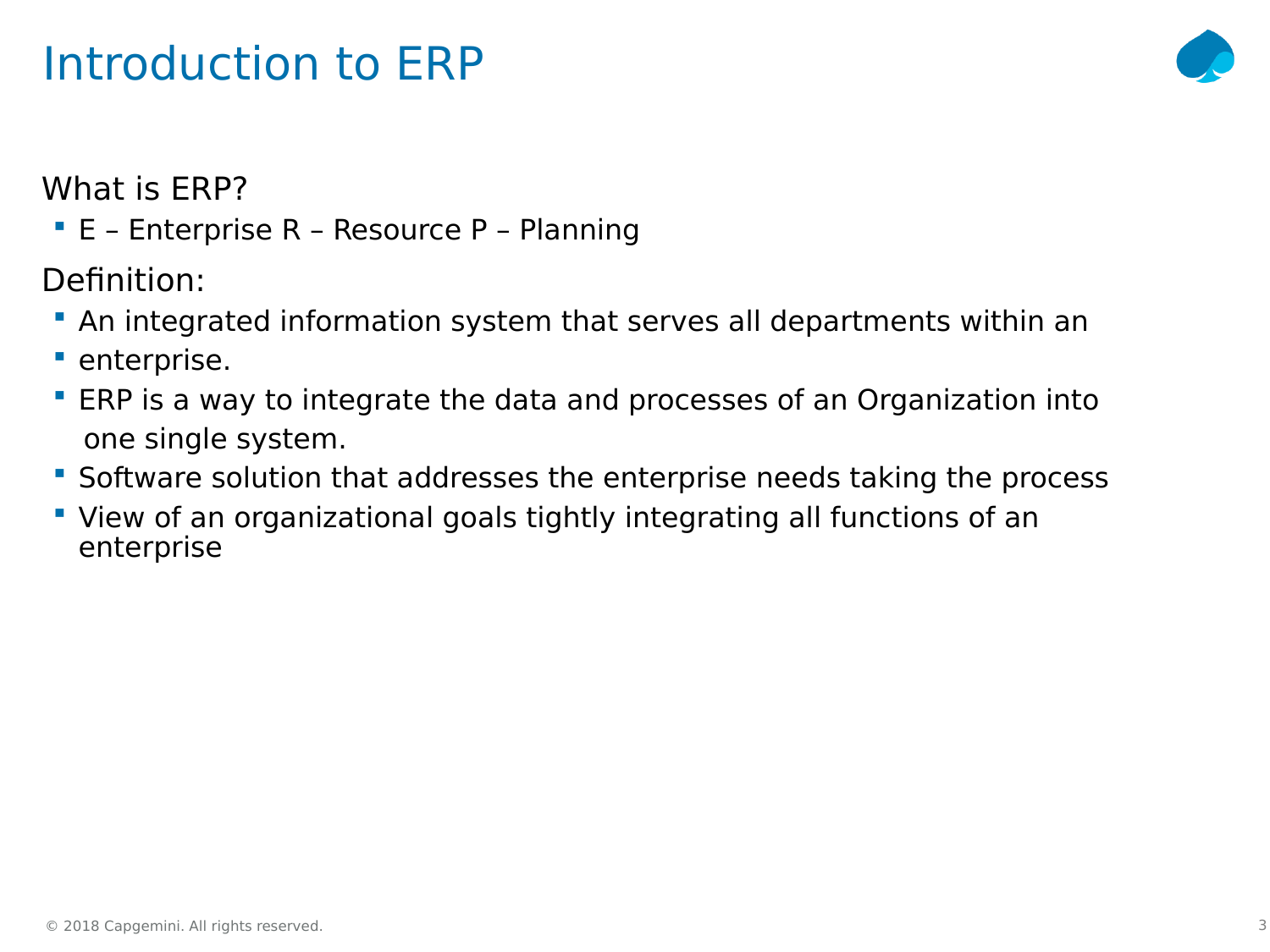

# Introduction to ERP
What is ERP?
E – Enterprise R – Resource P – Planning
Definition:
An integrated information system that serves all departments within an
enterprise.
ERP is a way to integrate the data and processes of an Organization into
  one single system.
Software solution that addresses the enterprise needs taking the process
View of an organizational goals tightly integrating all functions of an enterprise